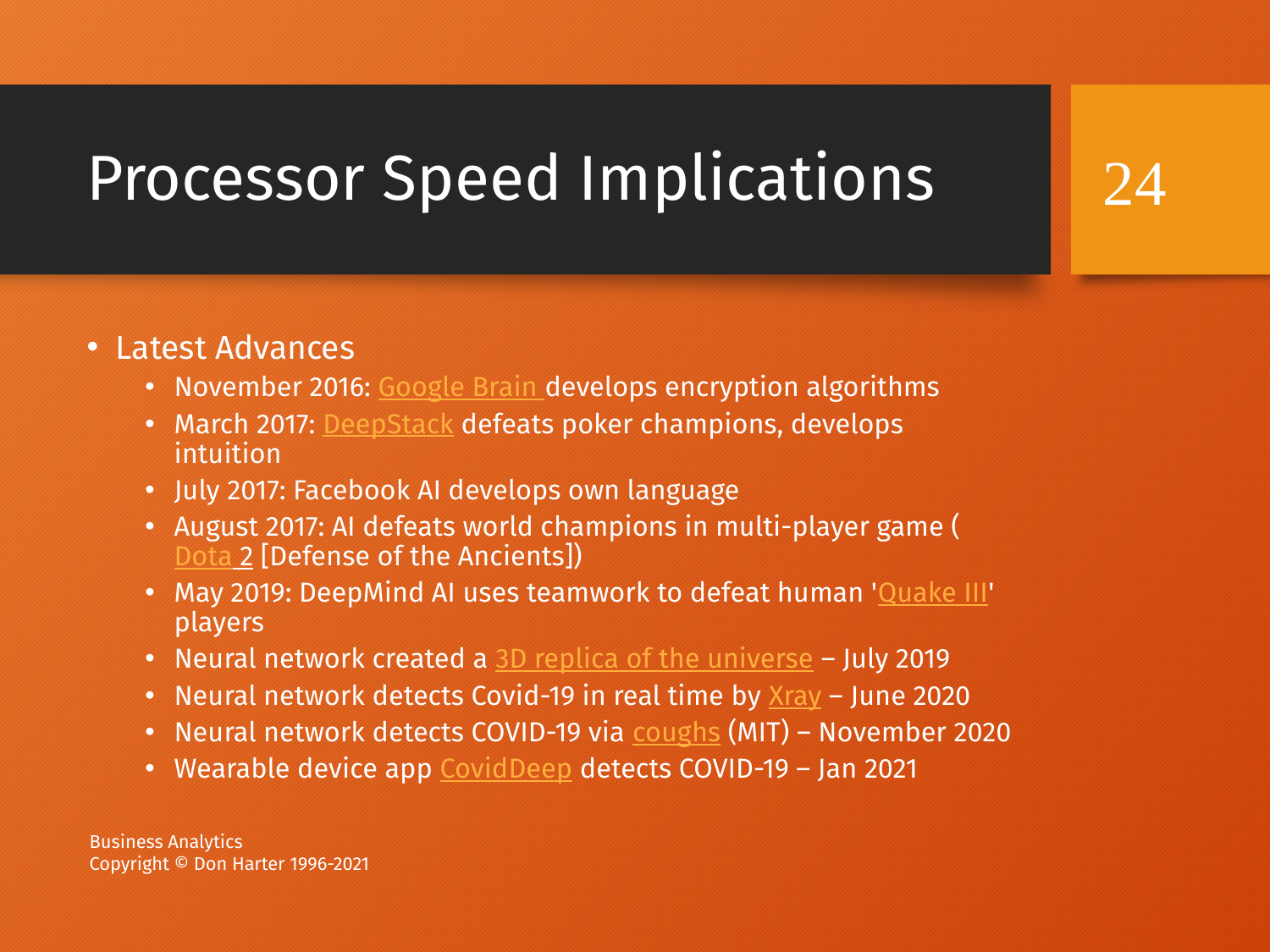

# Processor Speed Implications
24
Latest Advances
November 2016: Google Brain develops encryption algorithms
March 2017: DeepStack defeats poker champions, develops intuition
July 2017: Facebook AI develops own language
August 2017: AI defeats world champions in multi-player game (Dota 2 [Defense of the Ancients])
May 2019: DeepMind AI uses teamwork to defeat human 'Quake III' players
Neural network created a 3D replica of the universe – July 2019
Neural network detects Covid-19 in real time by Xray – June 2020
Neural network detects COVID-19 via coughs (MIT) – November 2020
Wearable device app CovidDeep detects COVID-19 – Jan 2021

Business Analytics
Copyright © Don Harter 1996-2021